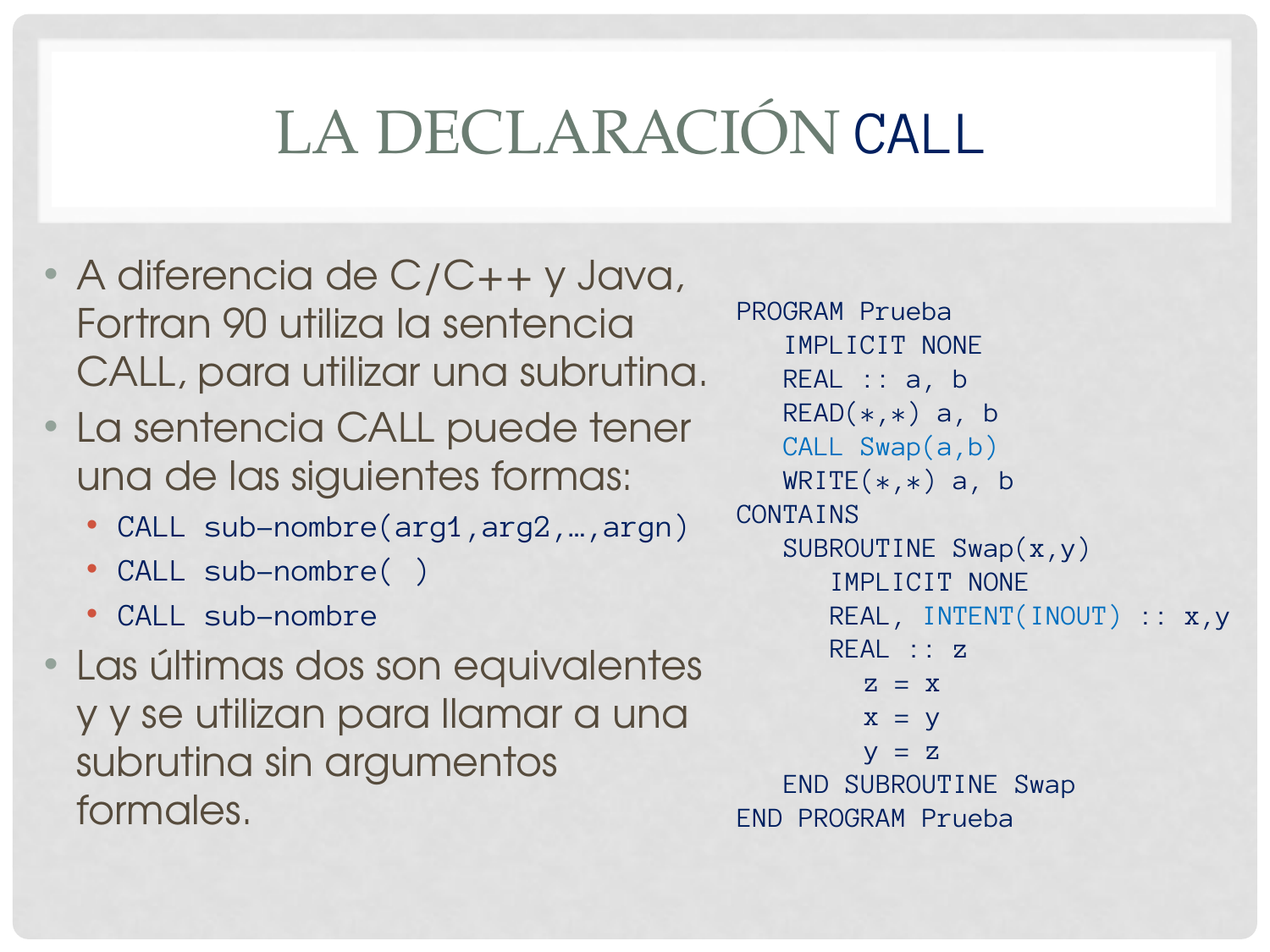

# La declaración CALL
A diferencia de C/C++ y Java, Fortran 90 utiliza la sentencia CALL, para utilizar una subrutina.
La sentencia CALL puede tener una de las siguientes formas:
CALL sub-nombre(arg1,arg2,…,argn)
CALL sub-nombre( )
CALL sub-nombre
Las últimas dos son equivalentes y y se utilizan para llamar a una subrutina sin argumentos formales.
PROGRAM Prueba
   IMPLICIT NONE
   REAL :: a, b
   READ(*,*) a, b
   CALL Swap(a,b)
   WRITE(*,*) a, b
CONTAINS
   SUBROUTINE Swap(x,y)
      IMPLICIT NONE
      REAL, INTENT(INOUT) :: x,y
      REAL :: z
	z = x
	x = y
	y = z
   END SUBROUTINE Swap
END PROGRAM Prueba